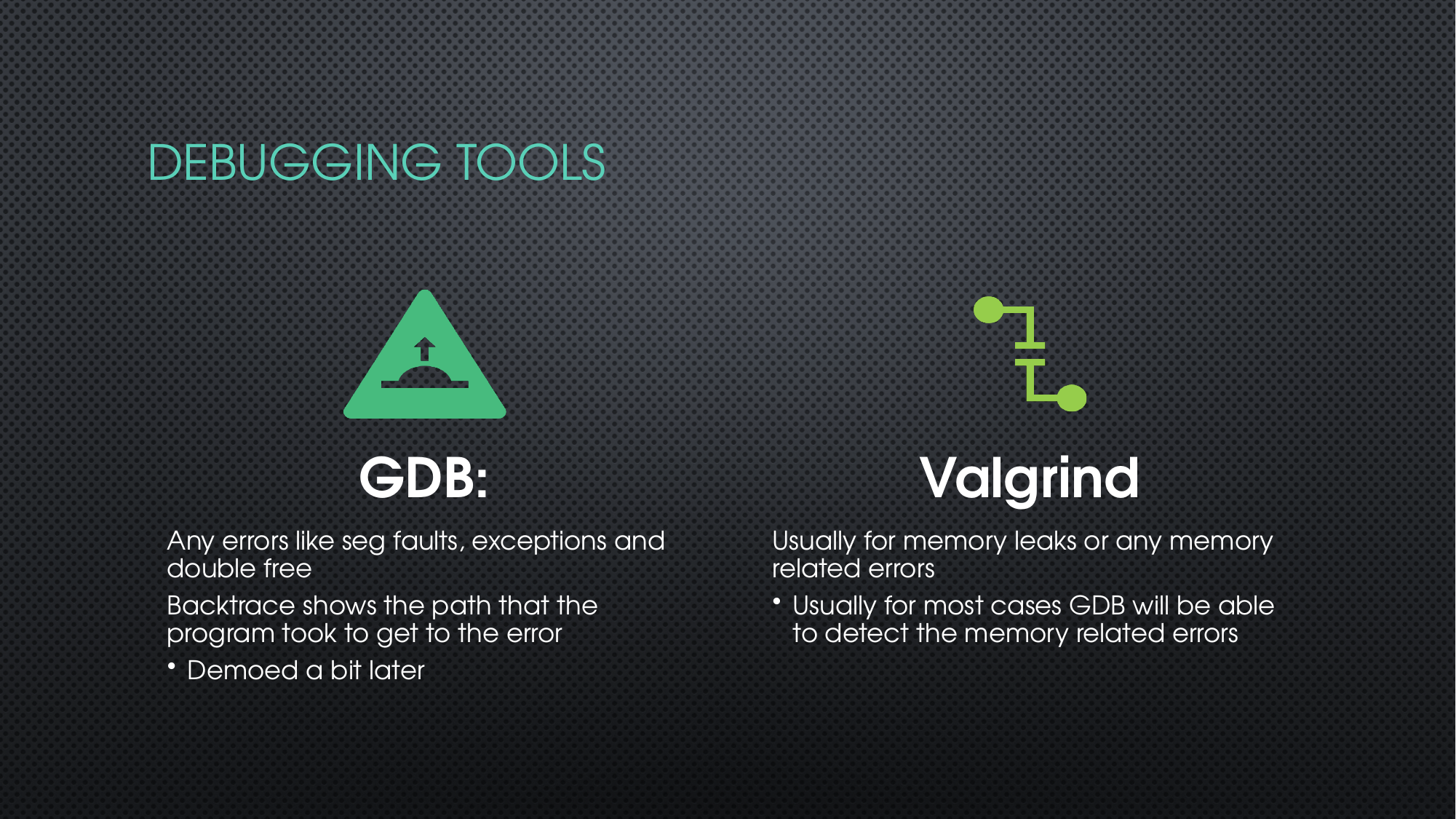

# Debugging tools
GDB:
Any errors like seg faults, exceptions and double free
Backtrace shows the path that the program took to get to the error
Demoed a bit later
Valgrind
Usually for memory leaks or any memory related errors
Usually for most cases GDB will be able to detect the memory related errors